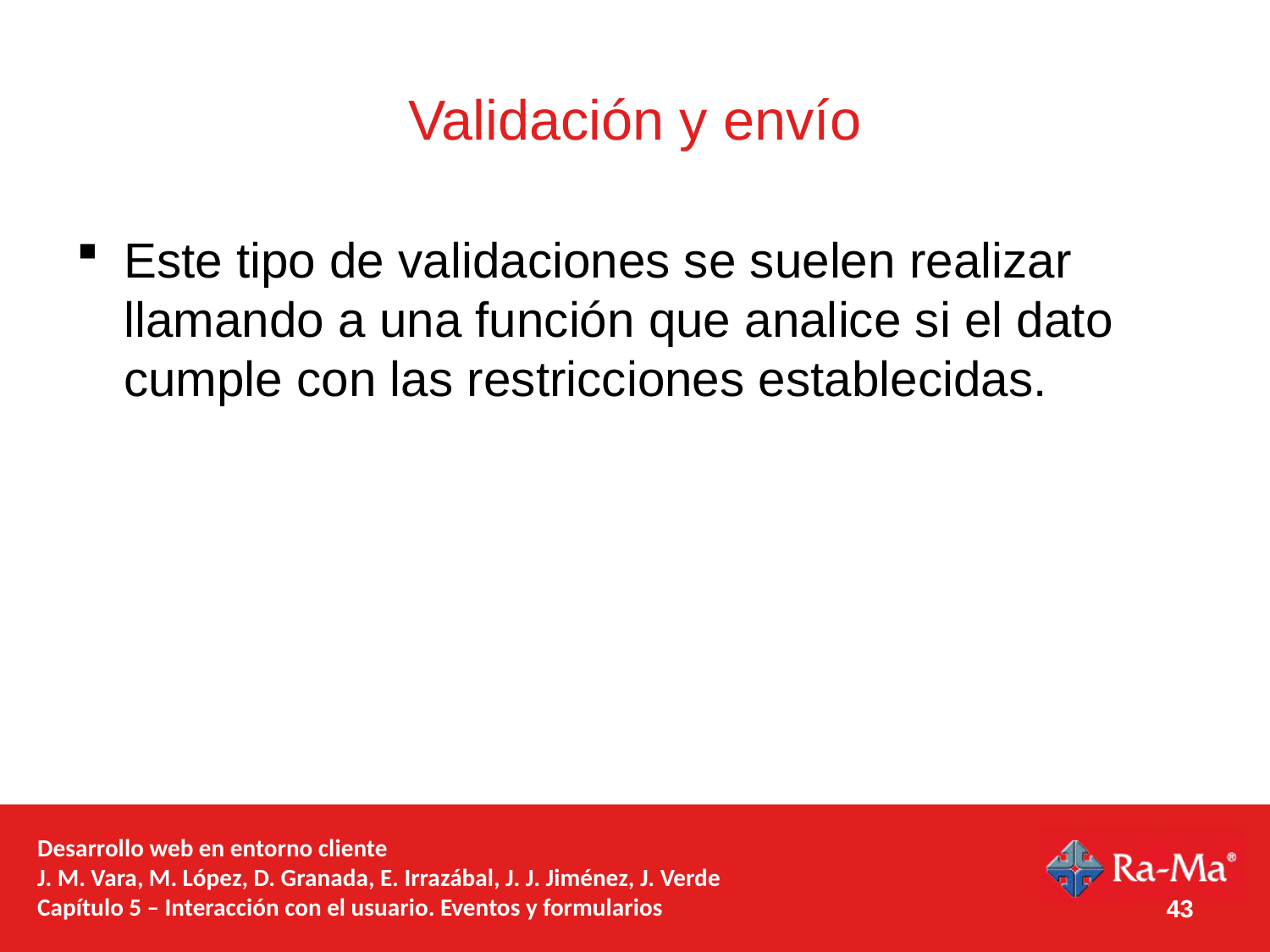

# Validación y envío
Este tipo de validaciones se suelen realizar llamando a una función que analice si el dato cumple con las restricciones establecidas.
Desarrollo web en entorno cliente
J. M. Vara, M. López, D. Granada, E. Irrazábal, J. J. Jiménez, J. Verde
Capítulo 5 – Interacción con el usuario. Eventos y formularios
43